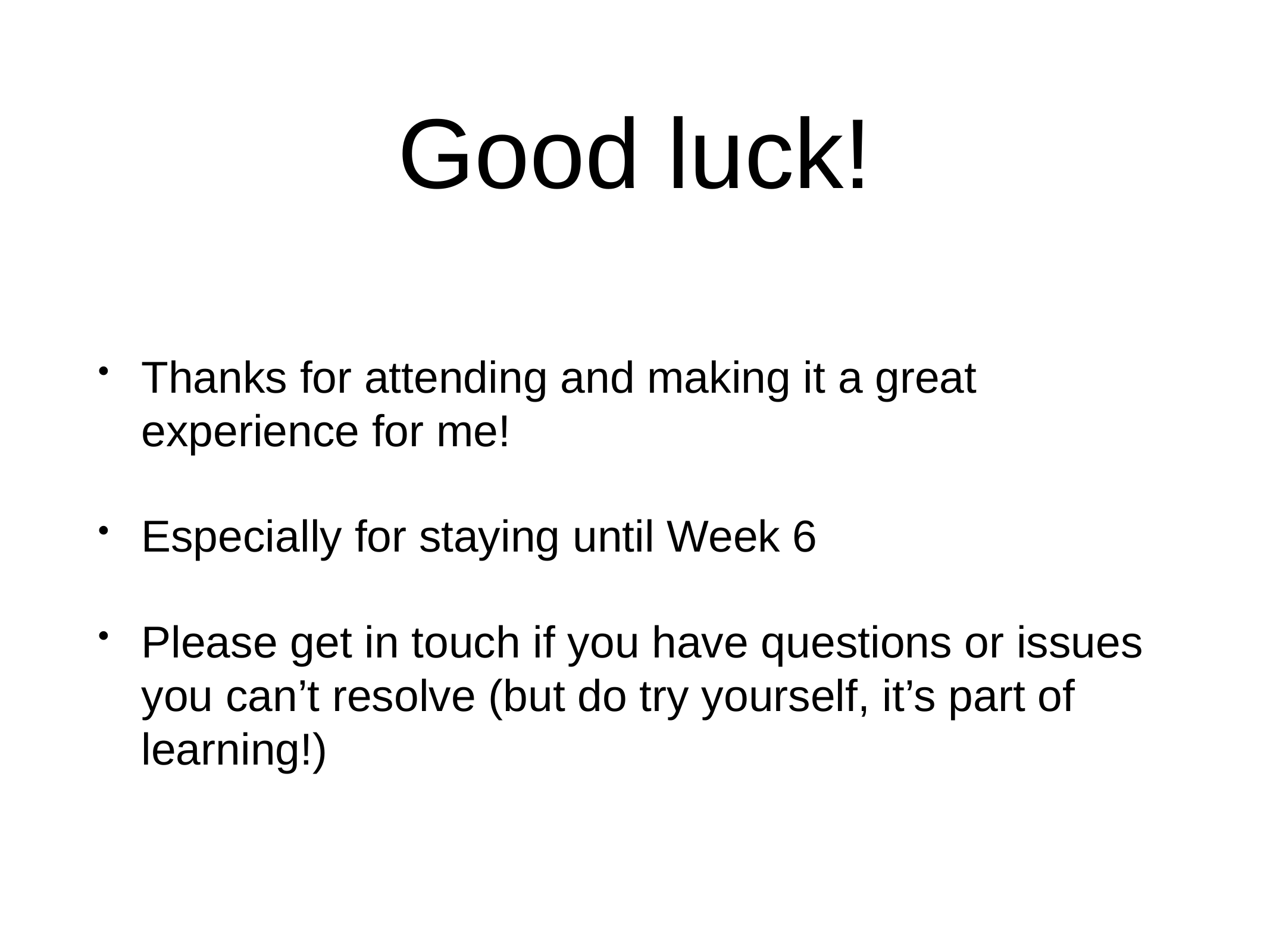

# Good luck!
Thanks for attending and making it a great experience for me!
Especially for staying until Week 6
Please get in touch if you have questions or issues you can’t resolve (but do try yourself, it’s part of learning!)